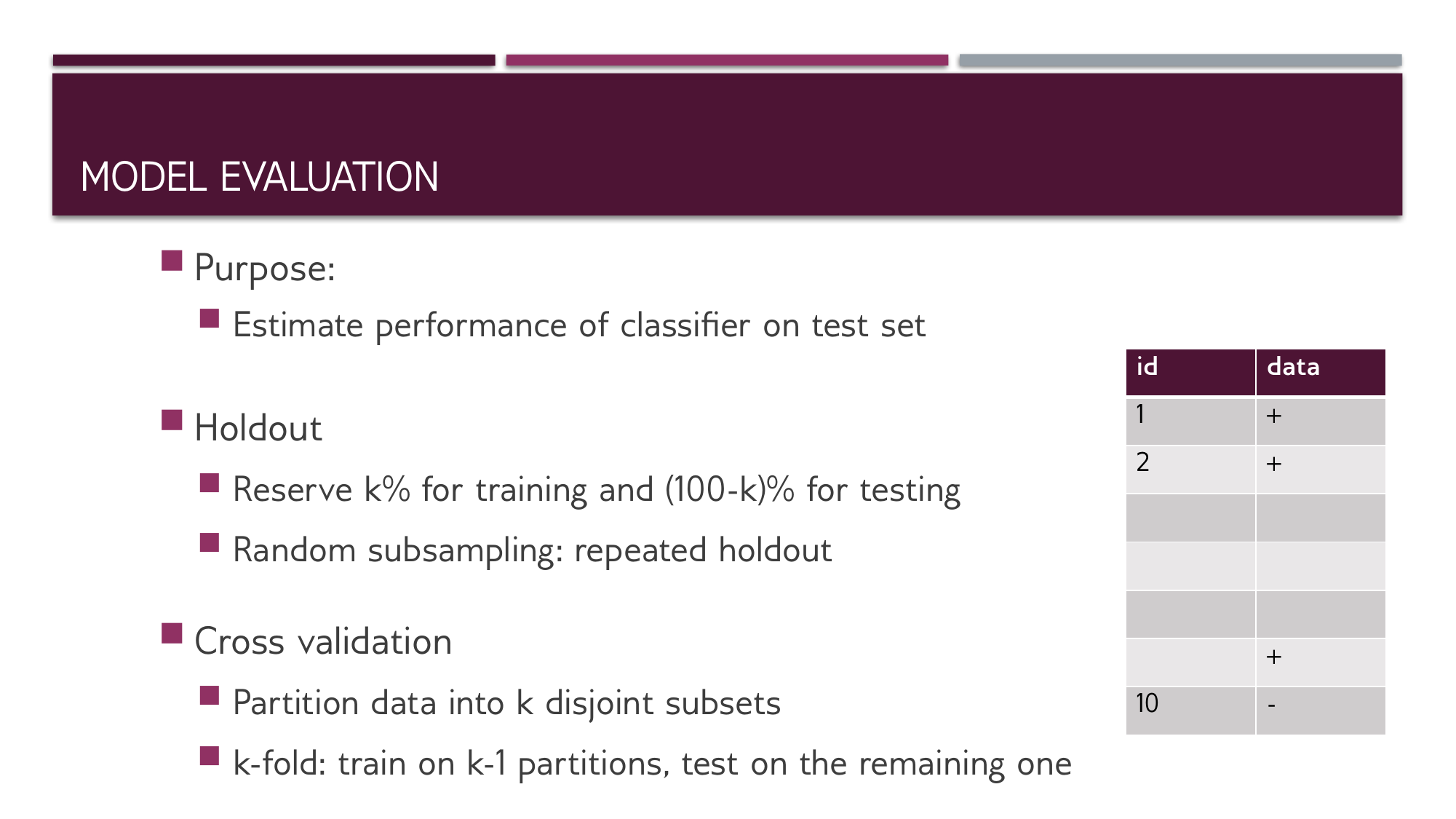

# Model Evaluation
Purpose:
Estimate performance of classifier on test set

Holdout
Reserve k% for training and (100-k)% for testing
Random subsampling: repeated holdout

Cross validation
Partition data into k disjoint subsets
k-fold: train on k-1 partitions, test on the remaining one
| id | data |
| --- | --- |
| 1 | + |
| 2 | + |
|  |  |
|  |  |
|  |  |
|  | + |
| 10 | - |